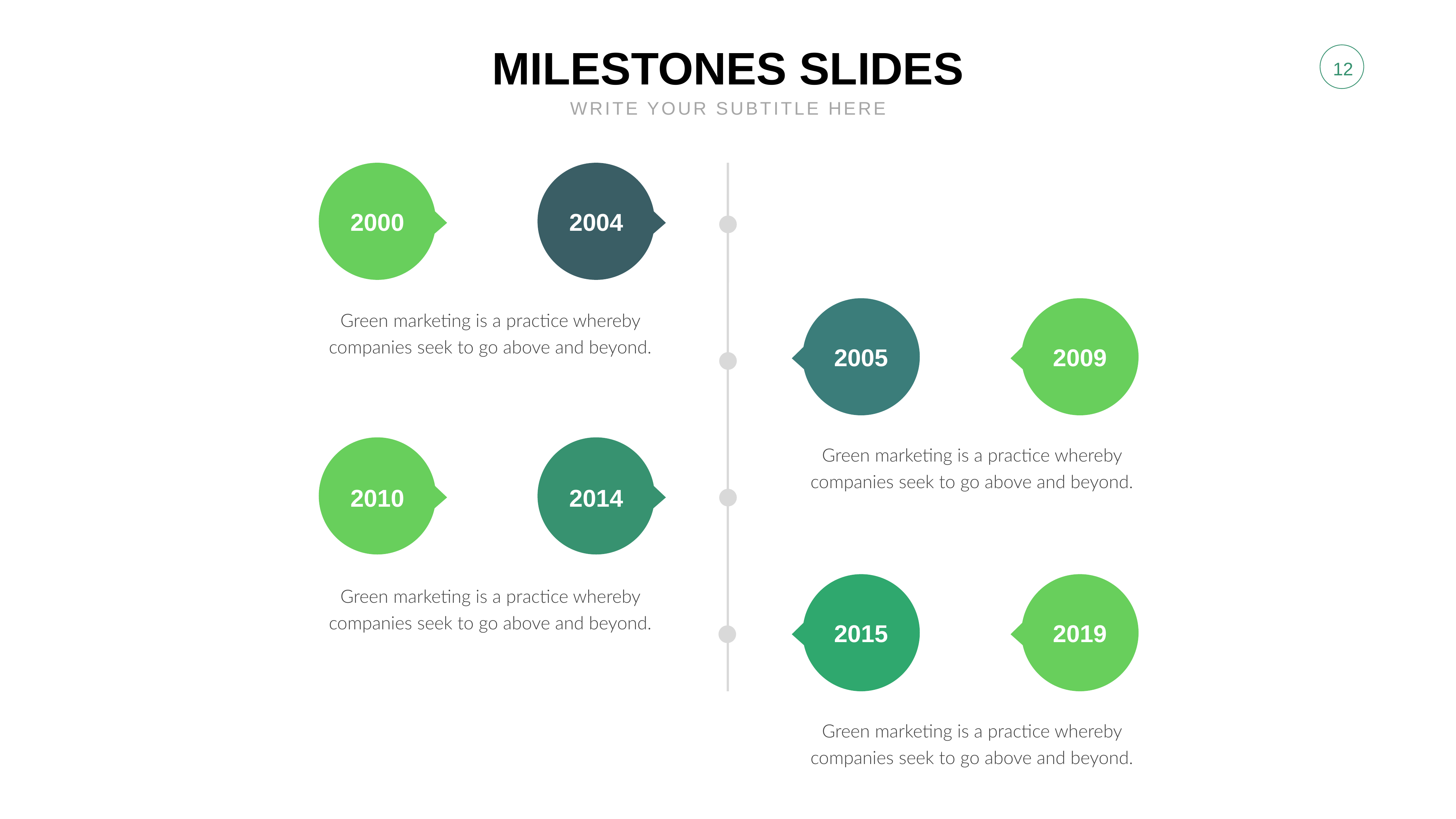

MILESTONES SLIDES
WRITE YOUR SUBTITLE HERE

2000
2004

Green marketing is a practice whereby companies seek to go above and beyond.
2005
2009

Green marketing is a practice whereby companies seek to go above and beyond.

2010
2014

Green marketing is a practice whereby companies seek to go above and beyond.
2015
2019

Green marketing is a practice whereby companies seek to go above and beyond.